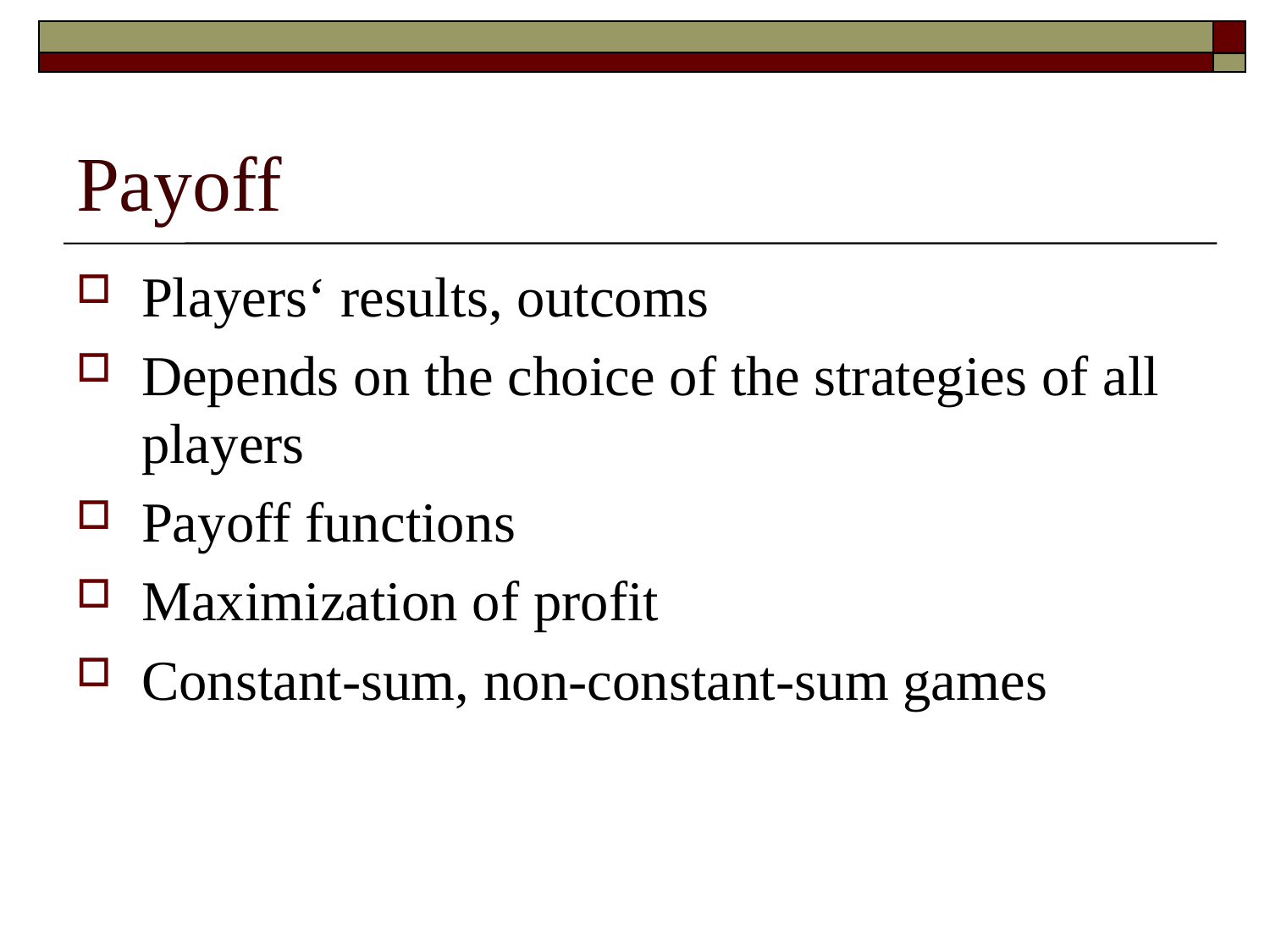

# Payoff
Players‘ results, outcoms
Depends on the choice of the strategies of all players
Payoff functions
Maximization of profit
Constant-sum, non-constant-sum games